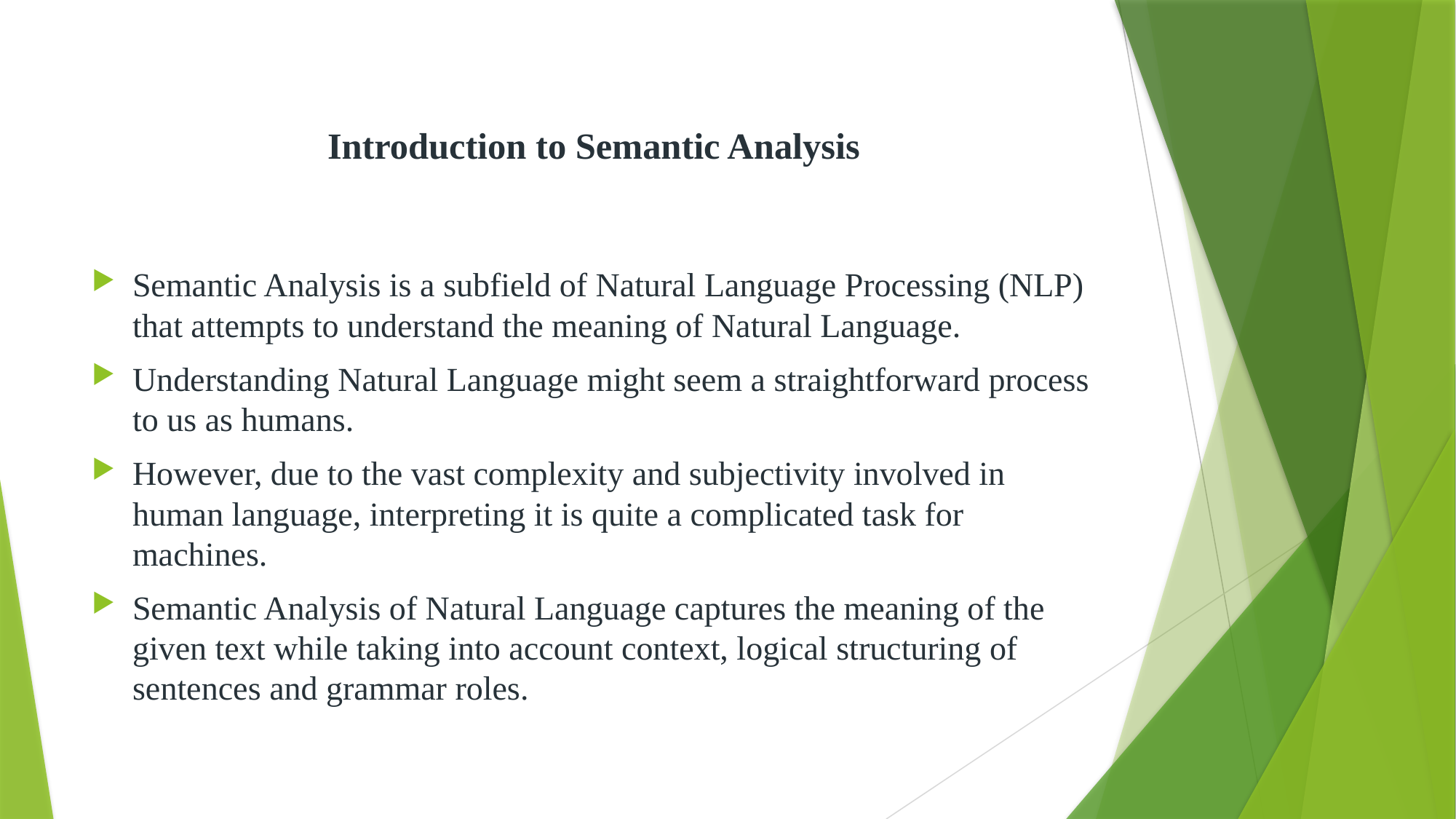

# Introduction to Semantic Analysis
Semantic Analysis is a subfield of Natural Language Processing (NLP) that attempts to understand the meaning of Natural Language.
Understanding Natural Language might seem a straightforward process to us as humans.
However, due to the vast complexity and subjectivity involved in human language, interpreting it is quite a complicated task for machines.
Semantic Analysis of Natural Language captures the meaning of the given text while taking into account context, logical structuring of sentences and grammar roles.